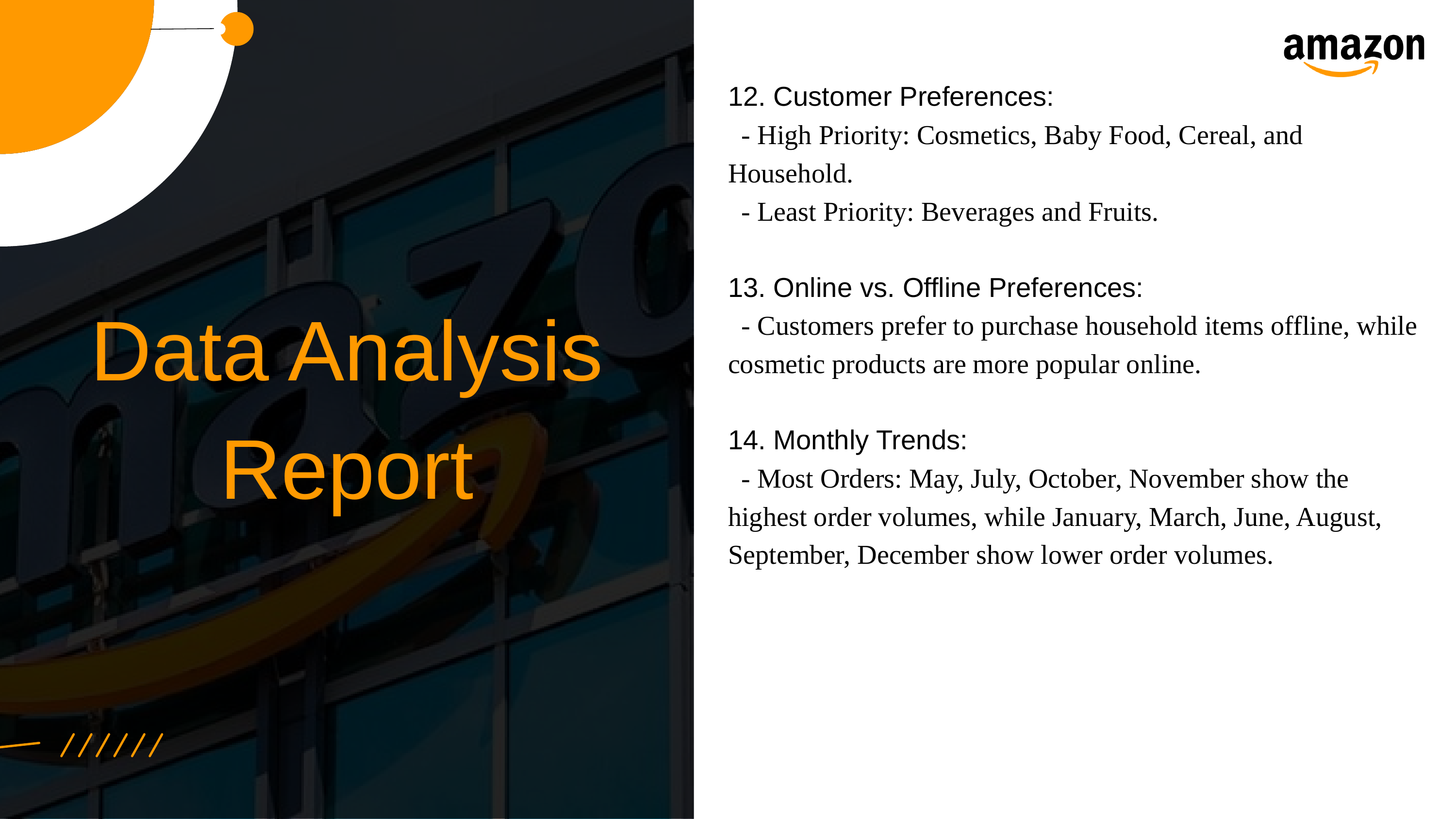

12. Customer Preferences:
  - High Priority: Cosmetics, Baby Food, Cereal, and Household.
  - Least Priority: Beverages and Fruits.

13. Online vs. Offline Preferences:
  - Customers prefer to purchase household items offline, while cosmetic products are more popular online.

14. Monthly Trends:
  - Most Orders: May, July, October, November show the highest order volumes, while January, March, June, August, September, December show lower order volumes.

Data Analysis Report